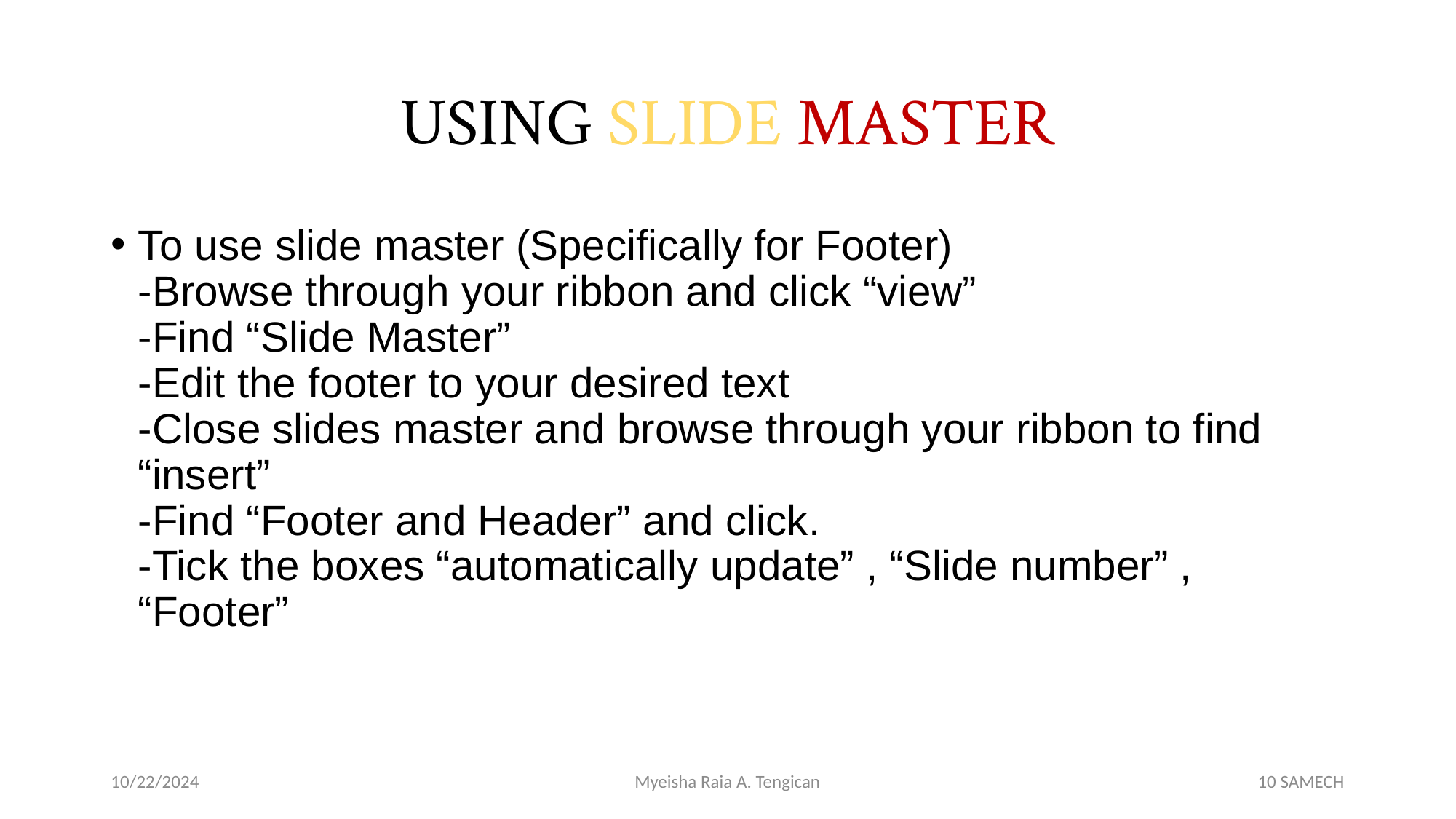

# USING SLIDE MASTER
To use slide master (Specifically for Footer)
-Browse through your ribbon and click “view”
-Find “Slide Master”
-Edit the footer to your desired text
-Close slides master and browse through your ribbon to find “insert”
-Find “Footer and Header” and click.
-Tick the boxes “automatically update” , “Slide number” , “Footer”
10/22/2024
Myeisha Raia A. Tengican
10 SAMECH